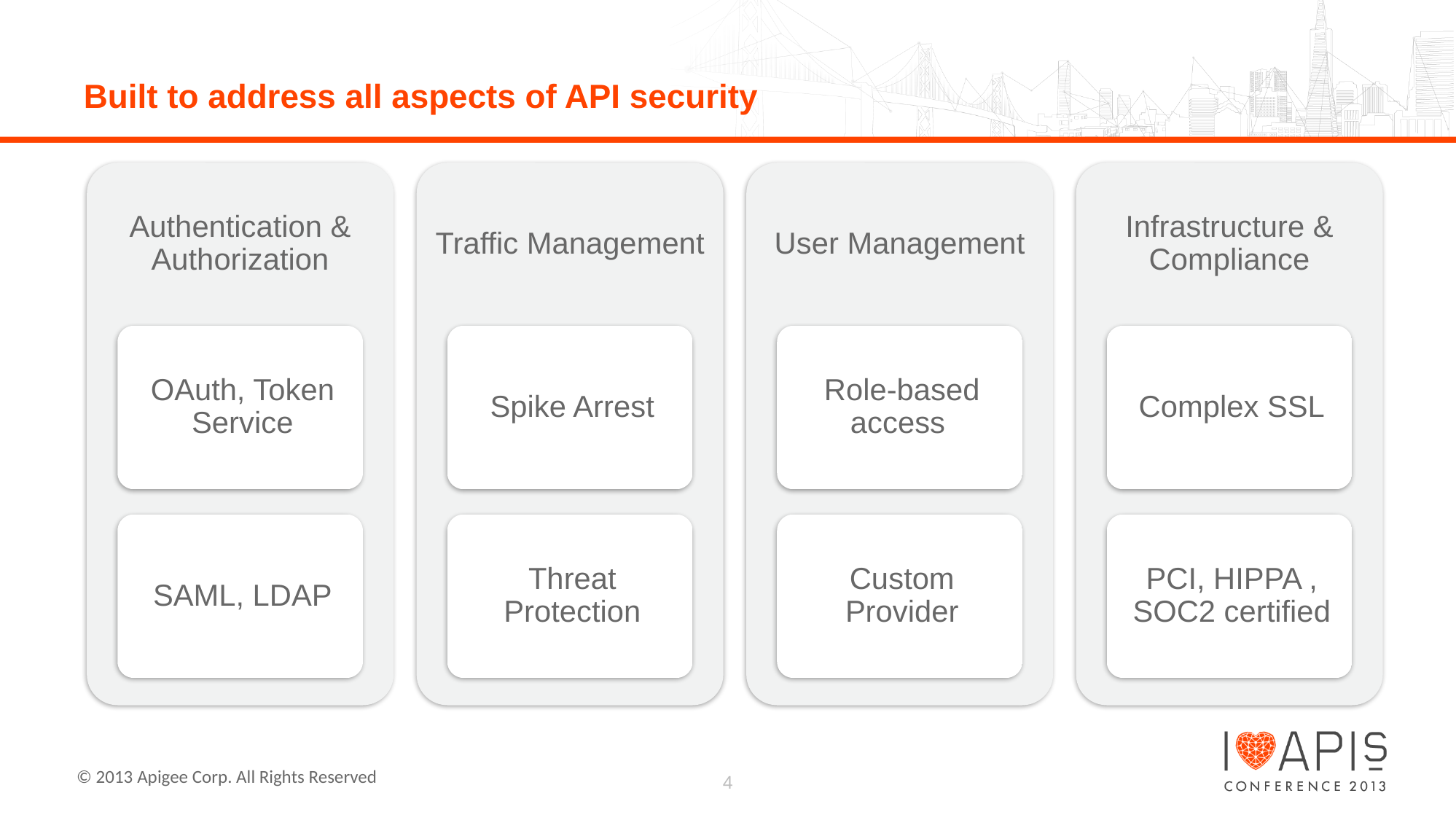

# Built to address all aspects of API security
Authentication & Authorization
OAuth, Token Service
SAML, LDAP
Traffic Management
Spike Arrest
Threat Protection
User Management
Role-based access
Custom Provider
Infrastructure & Compliance
Complex SSL
PCI, HIPPA , SOC2 certified
4